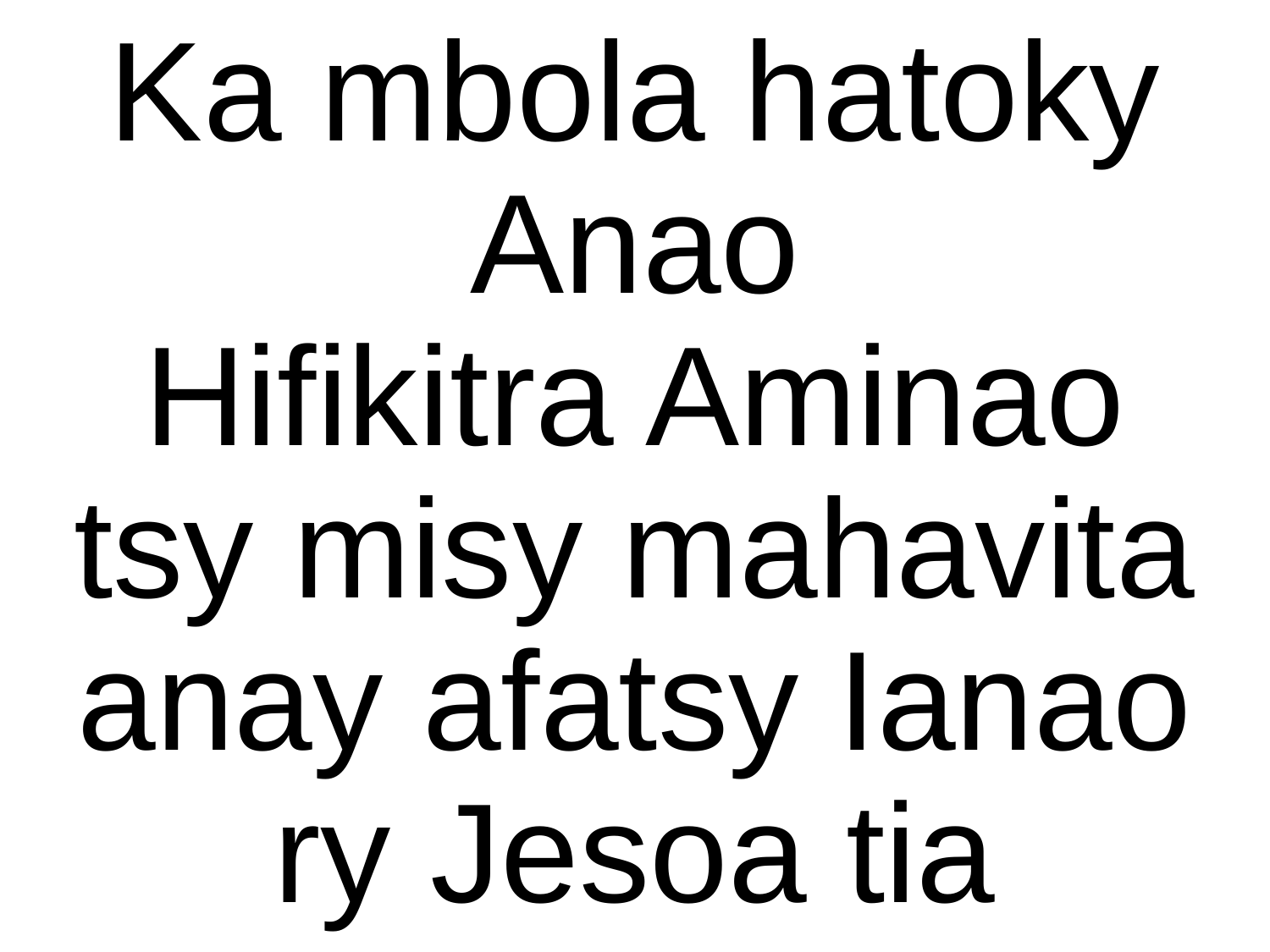

# Ka mbola hatoky Anao Hifikitra Aminao tsy misy mahavita anay afatsy Ianao ry Jesoa tia